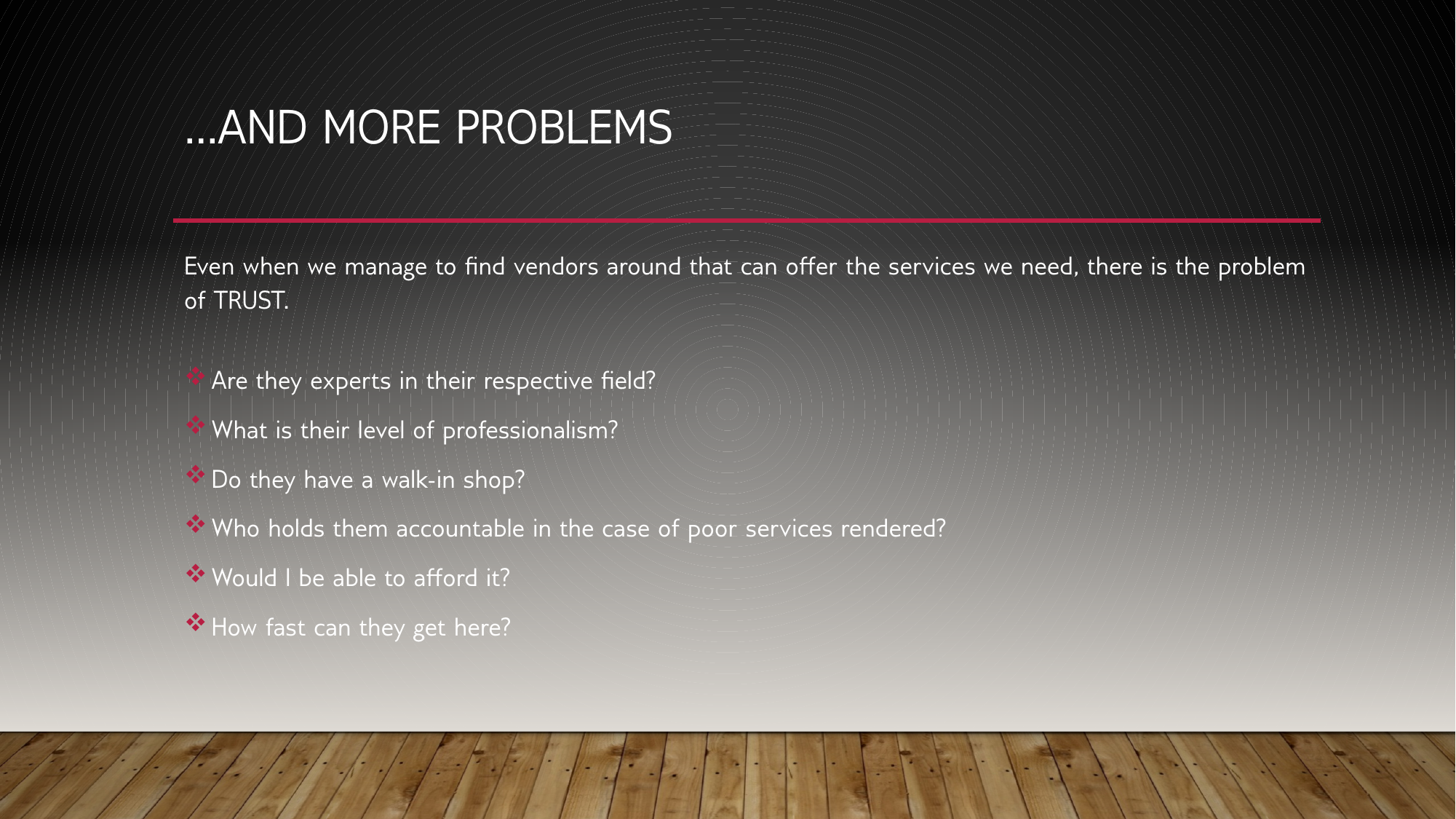

# …and more problems
Even when we manage to find vendors around that can offer the services we need, there is the problem of TRUST.
Are they experts in their respective field?
What is their level of professionalism?
Do they have a walk-in shop?
Who holds them accountable in the case of poor services rendered?
Would I be able to afford it?
How fast can they get here?